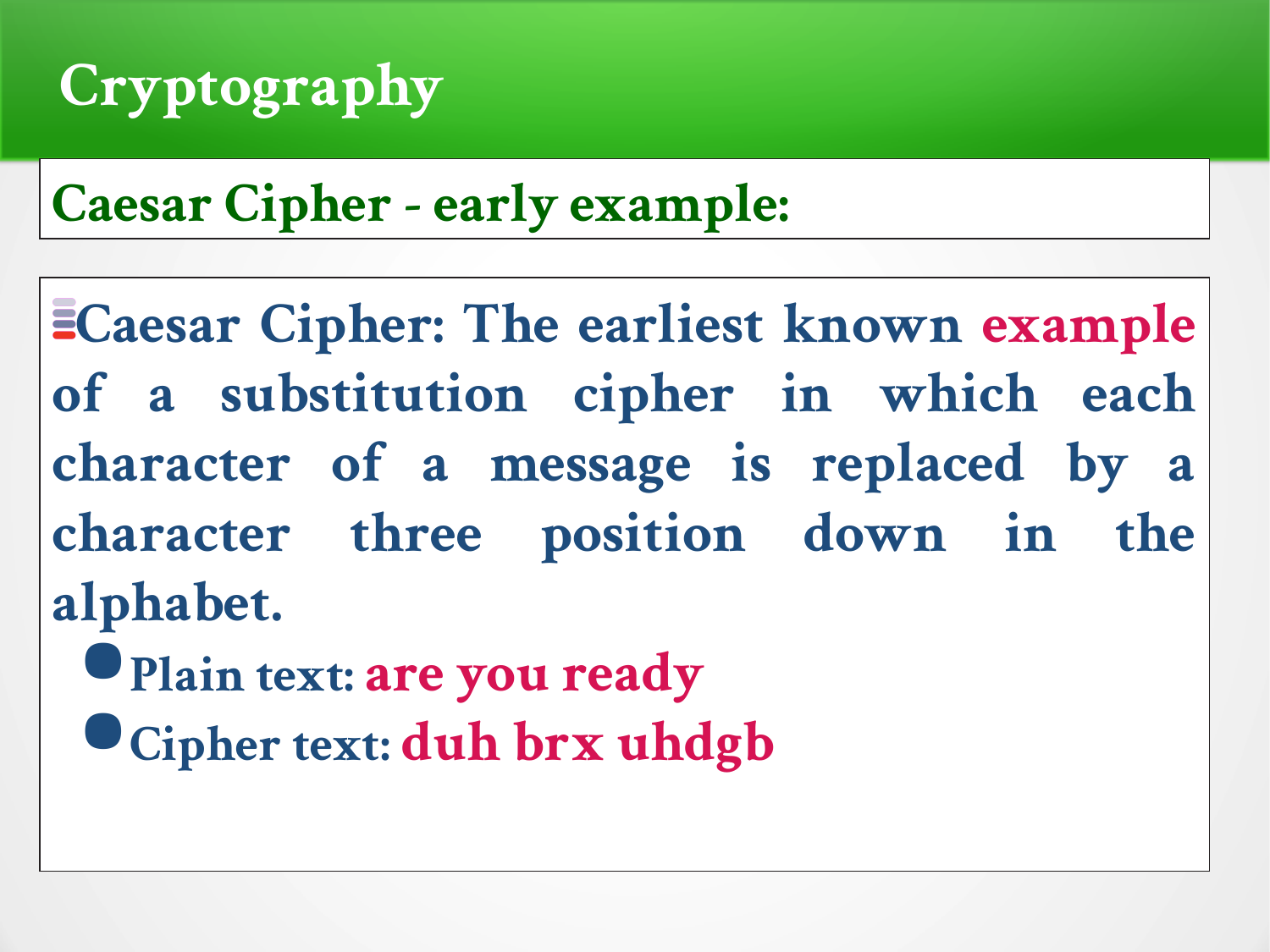

Cryptography
Caesar Cipher - early example:
Caesar Cipher: The earliest known example of a substitution cipher in which each character of a message is replaced by a character three position down in the alphabet.
Plain text: are you ready
Cipher text: duh brx uhdgb